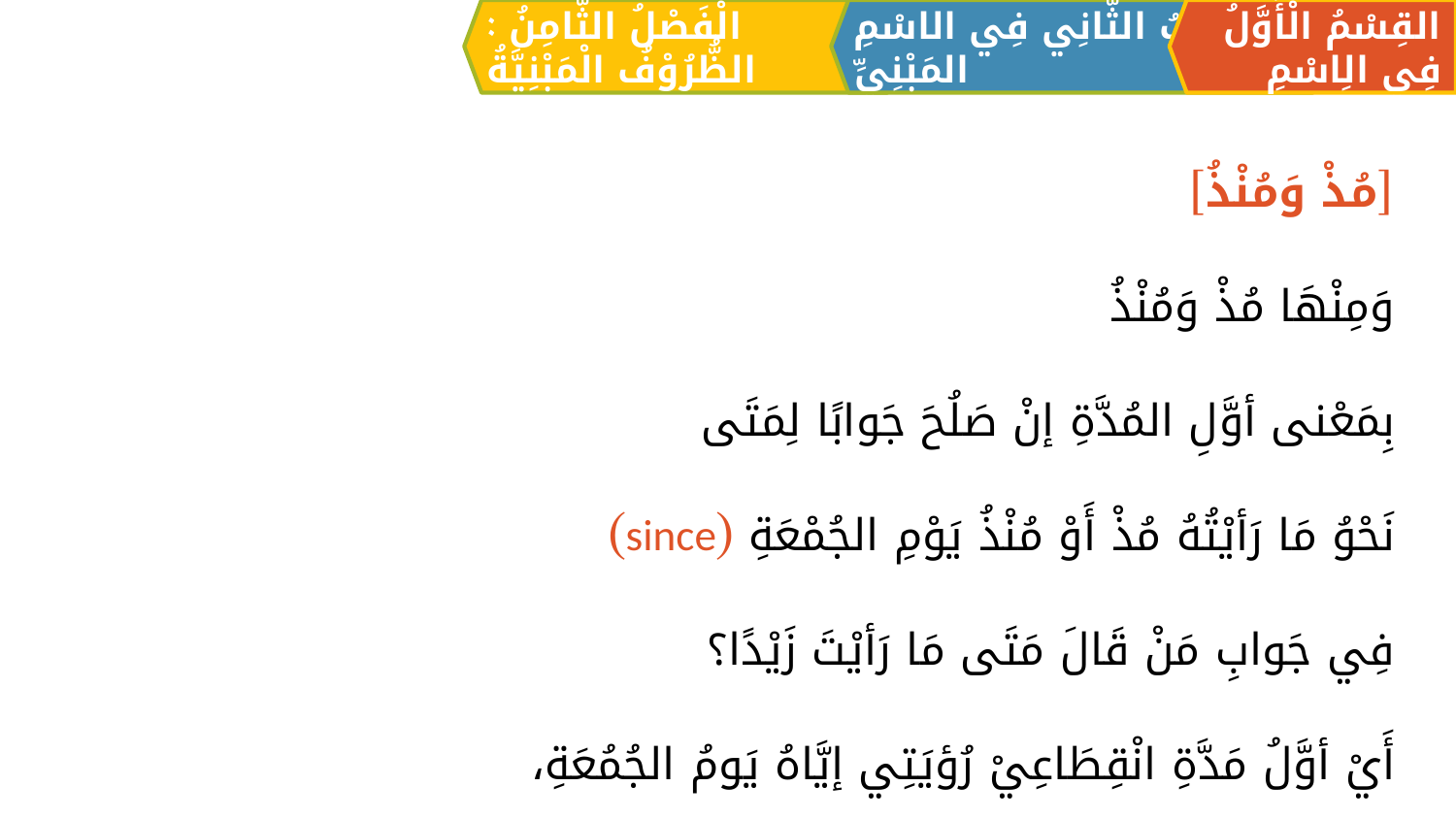

الْفَصْلُ الثَّامِنُ : الظُّرُوْفُ الْمَبْنِيَّةُ
القِسْمُ الْأَوَّلُ فِي الِاسْمِ
اَلبَابُ الثَّانِي فِي الاسْمِ المَبْنِيِّ
[مُذْ وَمُنْذُ]
وَمِنْهَا مُذْ وَمُنْذُ
	بِمَعْنى أوَّلِ المُدَّةِ إنْ صَلُحَ جَوابًا لِمَتَى
		نَحْوُ مَا رَأيْتُهُ مُذْ أَوْ مُنْذُ يَوْمِ الجُمْعَةِ (since)
		فِي جَوابِ مَنْ قَالَ مَتَى مَا رَأيْتَ زَيْدًا؟
		أَيْ أوَّلُ مَدَّةِ انْقِطَاعِيْ رُؤيَتِي إيَّاهُ يَومُ الجُمُعَةِ،